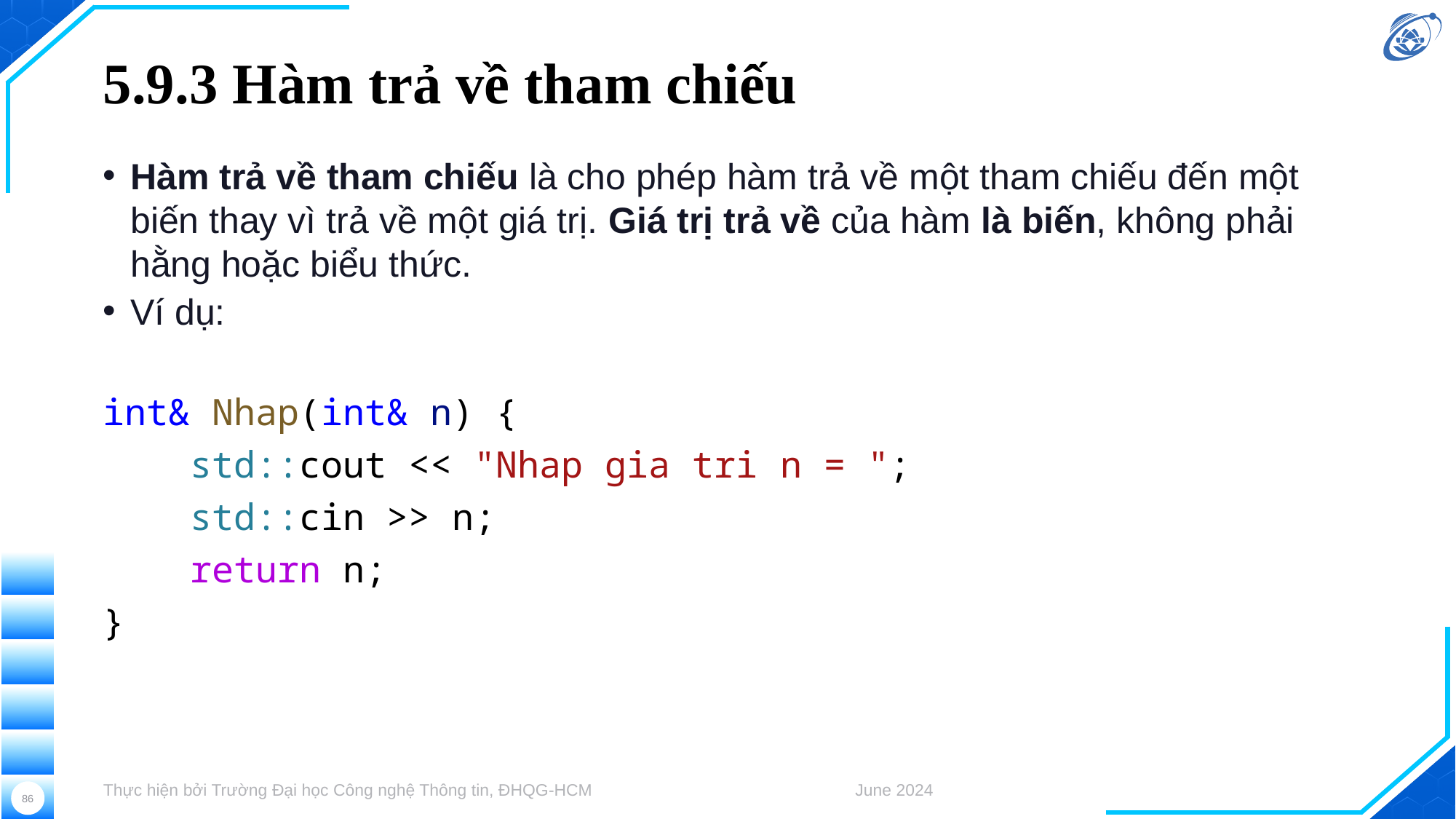

# 5.9.3 Hàm trả về tham chiếu
Hàm trả về tham chiếu là cho phép hàm trả về một tham chiếu đến một biến thay vì trả về một giá trị. Giá trị trả về của hàm là biến, không phải hằng hoặc biểu thức.
Ví dụ:

int& Nhap(int& n) {
    std::cout << "Nhap gia tri n = ";
    std::cin >> n;
    return n;
}
Thực hiện bởi Trường Đại học Công nghệ Thông tin, ĐHQG-HCM
June 2024
86